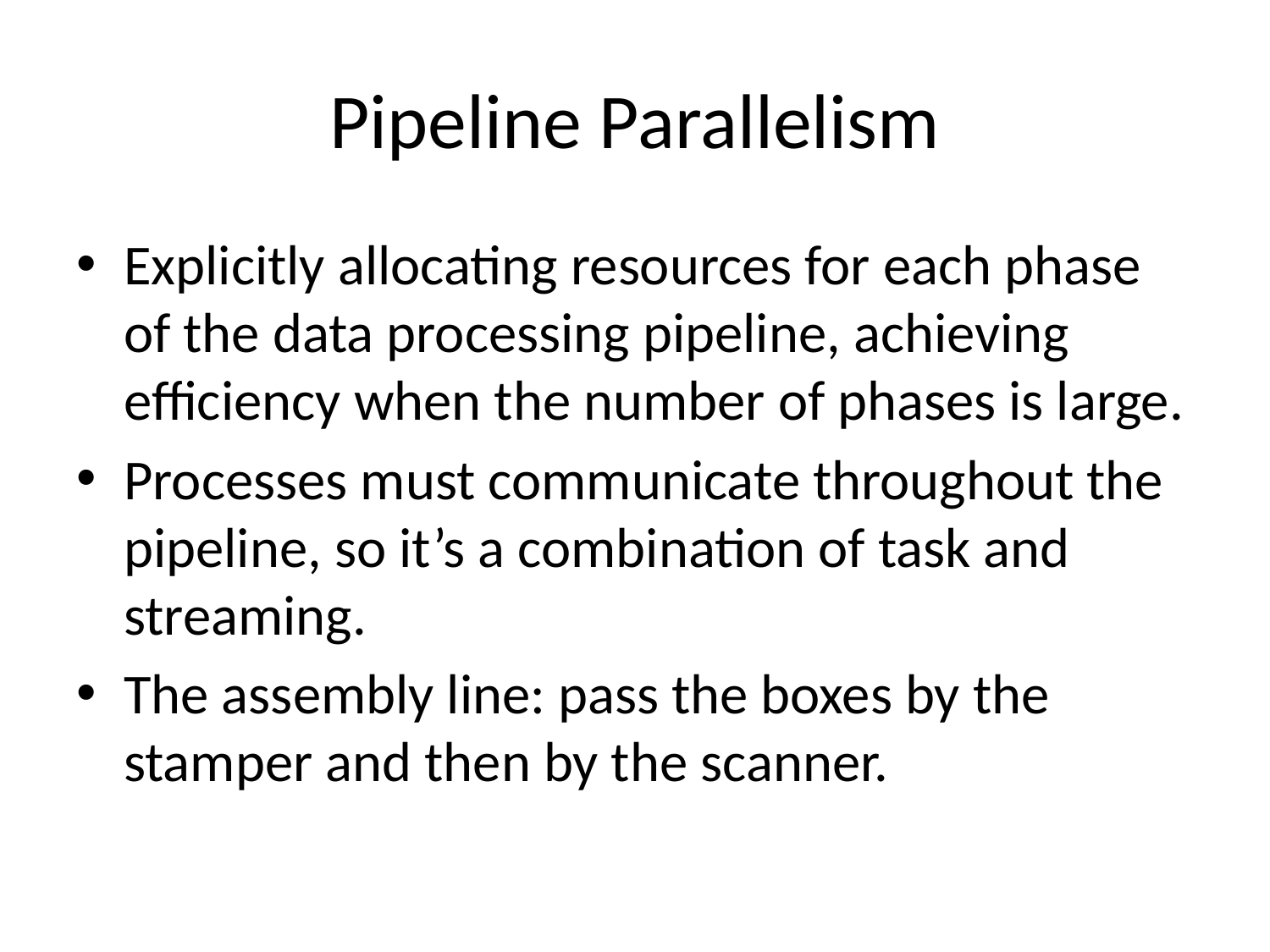

# Pipeline Parallelism
Explicitly allocating resources for each phase of the data processing pipeline, achieving efficiency when the number of phases is large.
Processes must communicate throughout the pipeline, so it’s a combination of task and streaming.
The assembly line: pass the boxes by the stamper and then by the scanner.